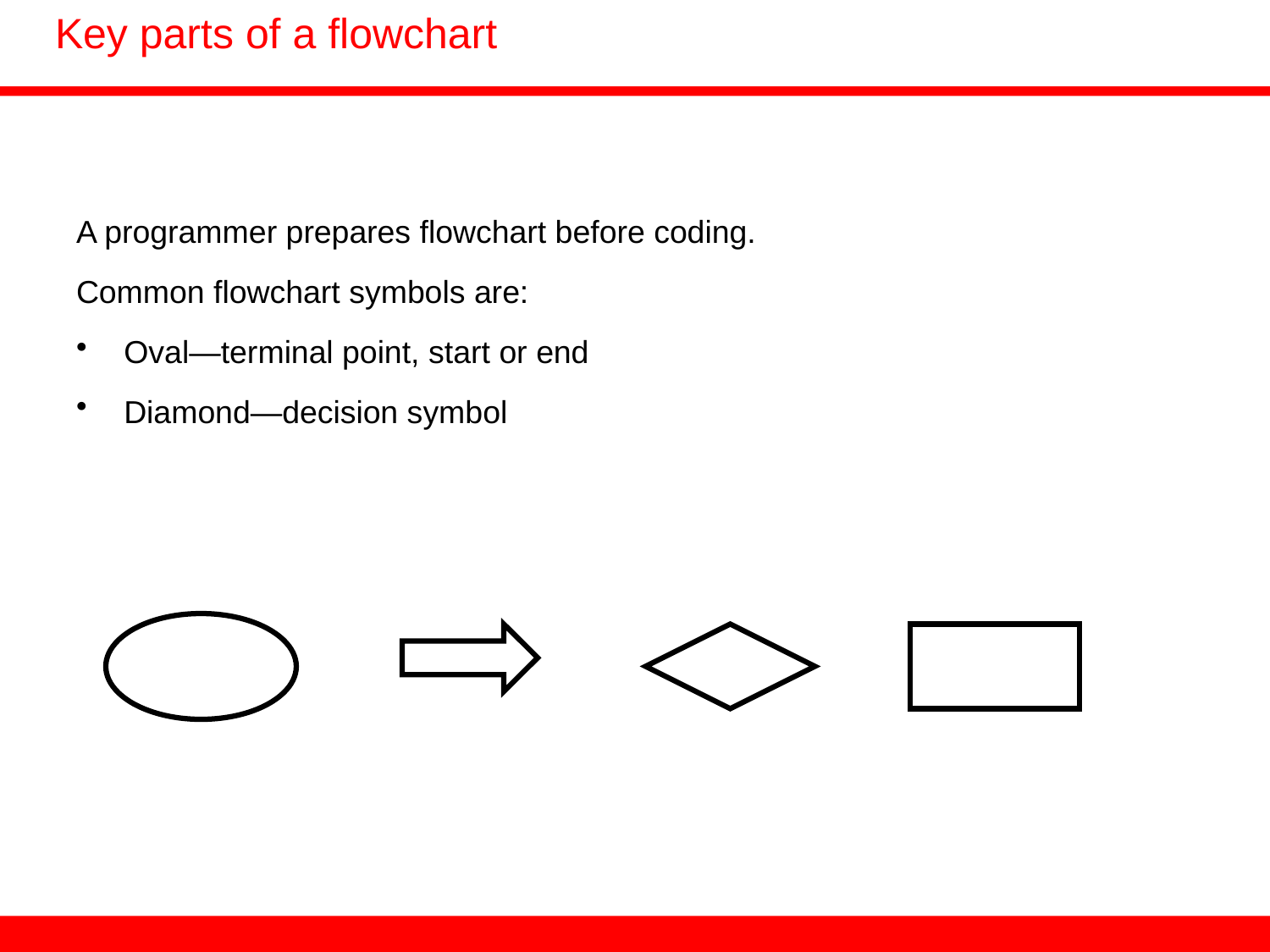

# Key parts of a flowchart
A programmer prepares flowchart before coding.
Common flowchart symbols are:
Oval—terminal point, start or end
Diamond—decision symbol